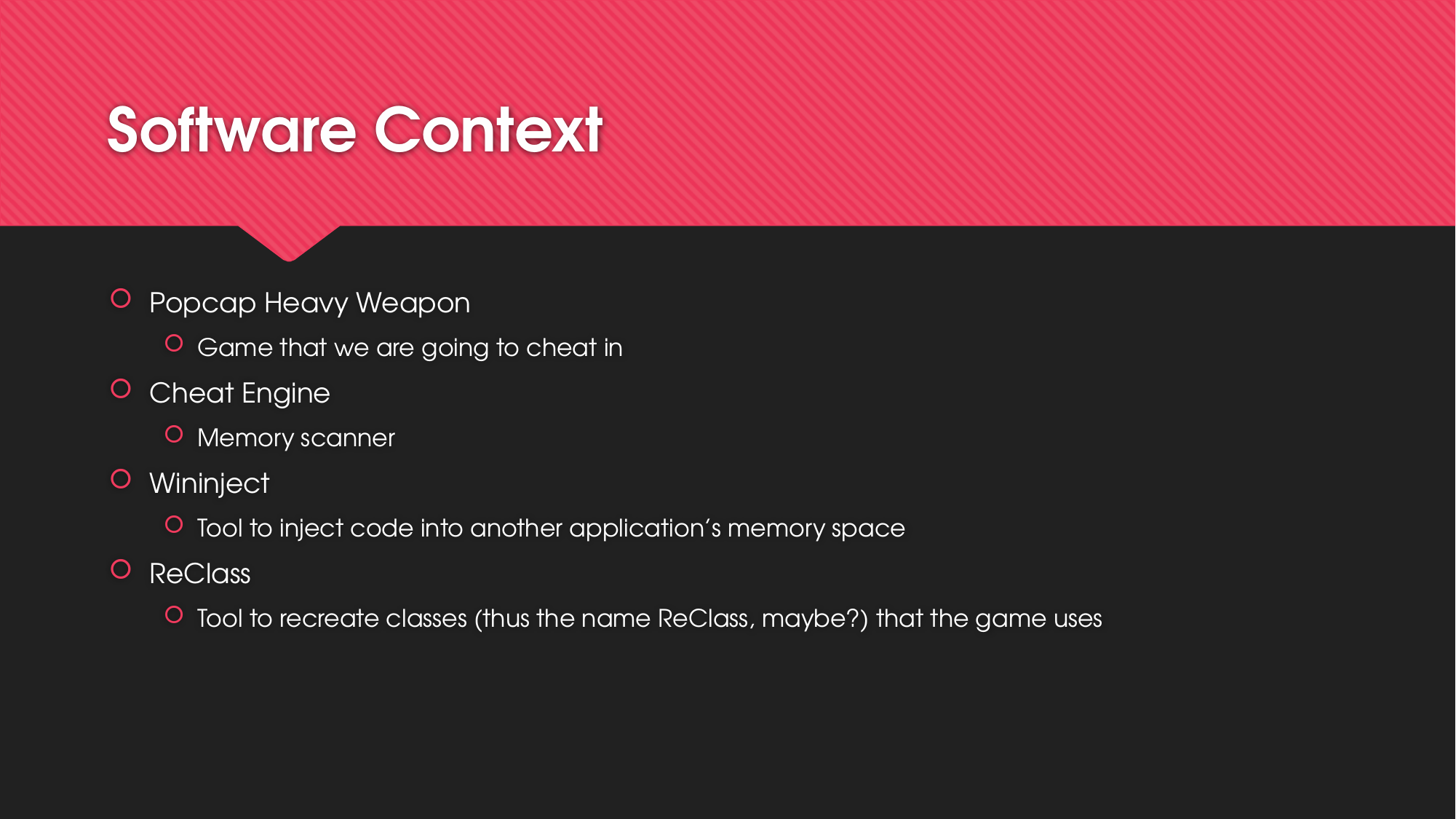

# Software Context
Popcap Heavy Weapon
Game that we are going to cheat in
Cheat Engine
Memory scanner
Wininject
Tool to inject code into another application’s memory space
ReClass
Tool to recreate classes (thus the name ReClass, maybe?) that the game uses